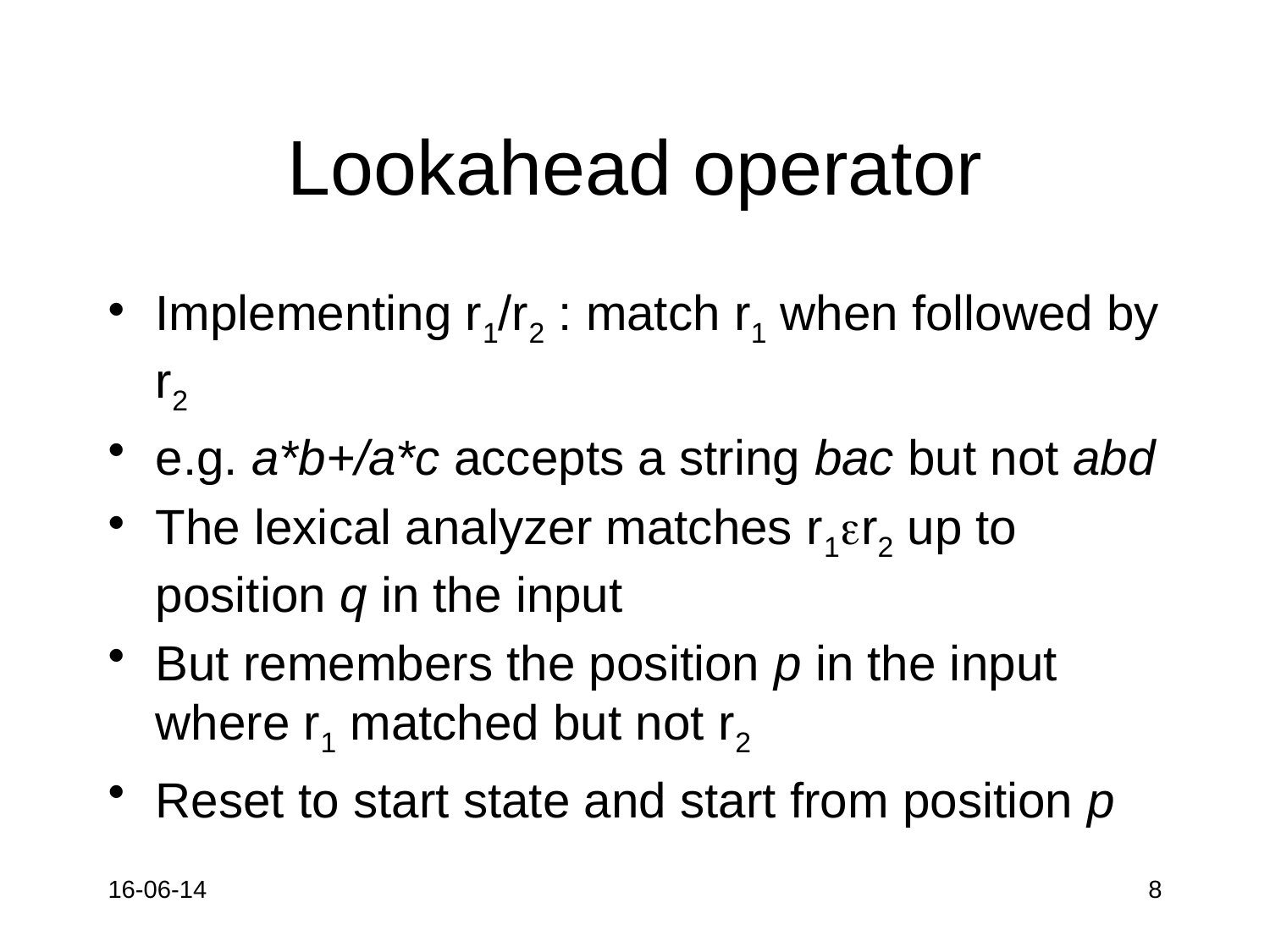

# Lookahead operator
Implementing r1/r2 : match r1 when followed by r2
e.g. a*b+/a*c accepts a string bac but not abd
The lexical analyzer matches r1εr2 up to position q in the input
But remembers the position p in the input where r1 matched but not r2
Reset to start state and start from position p
16-06-14
8